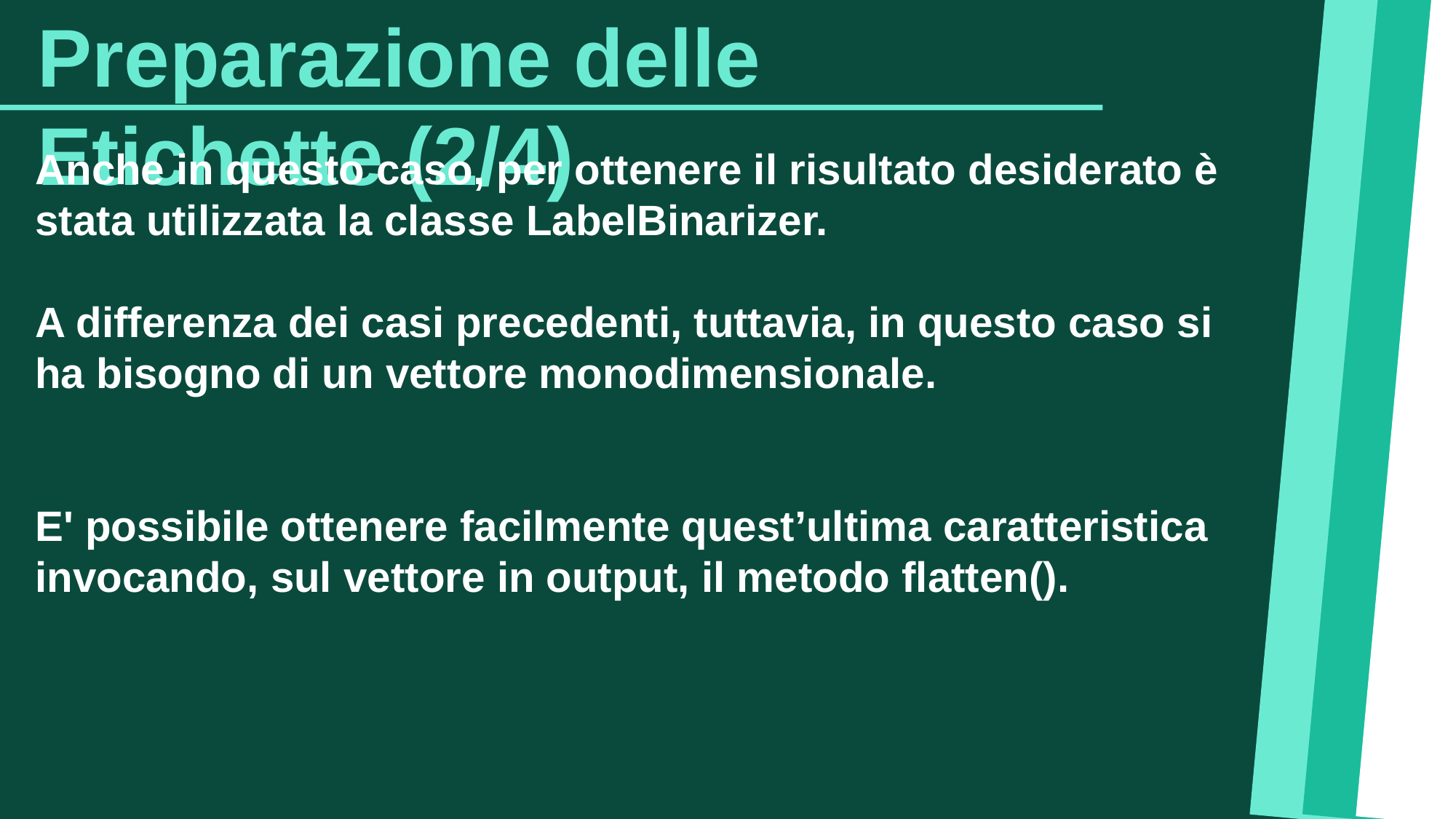

Preparazione delle Etichette (2/4)

Anche in questo caso, per ottenere il risultato desiderato è stata utilizzata la classe LabelBinarizer.

A differenza dei casi precedenti, tuttavia, in questo caso si ha bisogno di un vettore monodimensionale.

E' possibile ottenere facilmente quest’ultima caratteristica invocando, sul vettore in output, il metodo flatten().